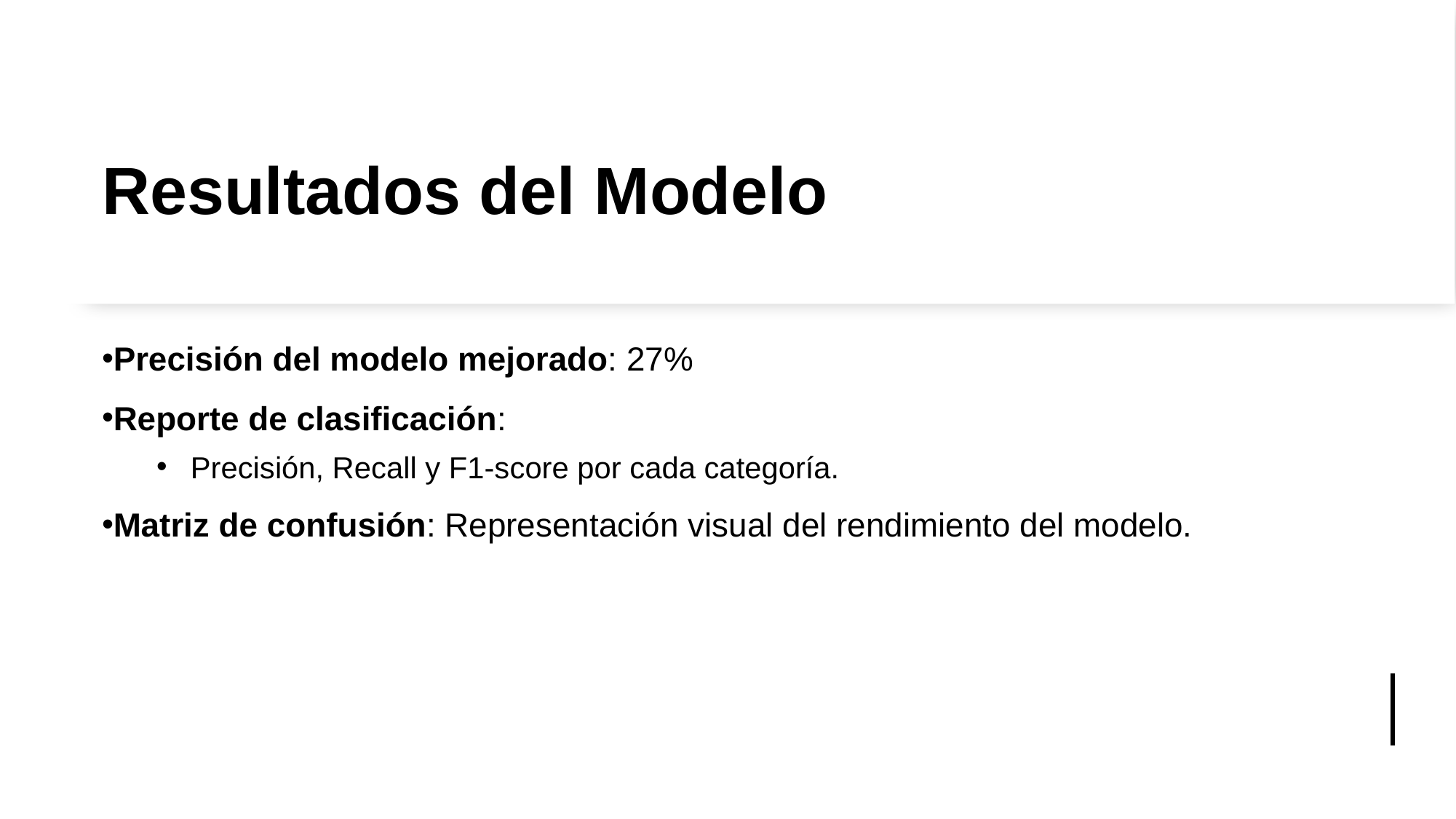

# Resultados del Modelo
Precisión del modelo mejorado: 27%
Reporte de clasificación:
Precisión, Recall y F1-score por cada categoría.
Matriz de confusión: Representación visual del rendimiento del modelo.